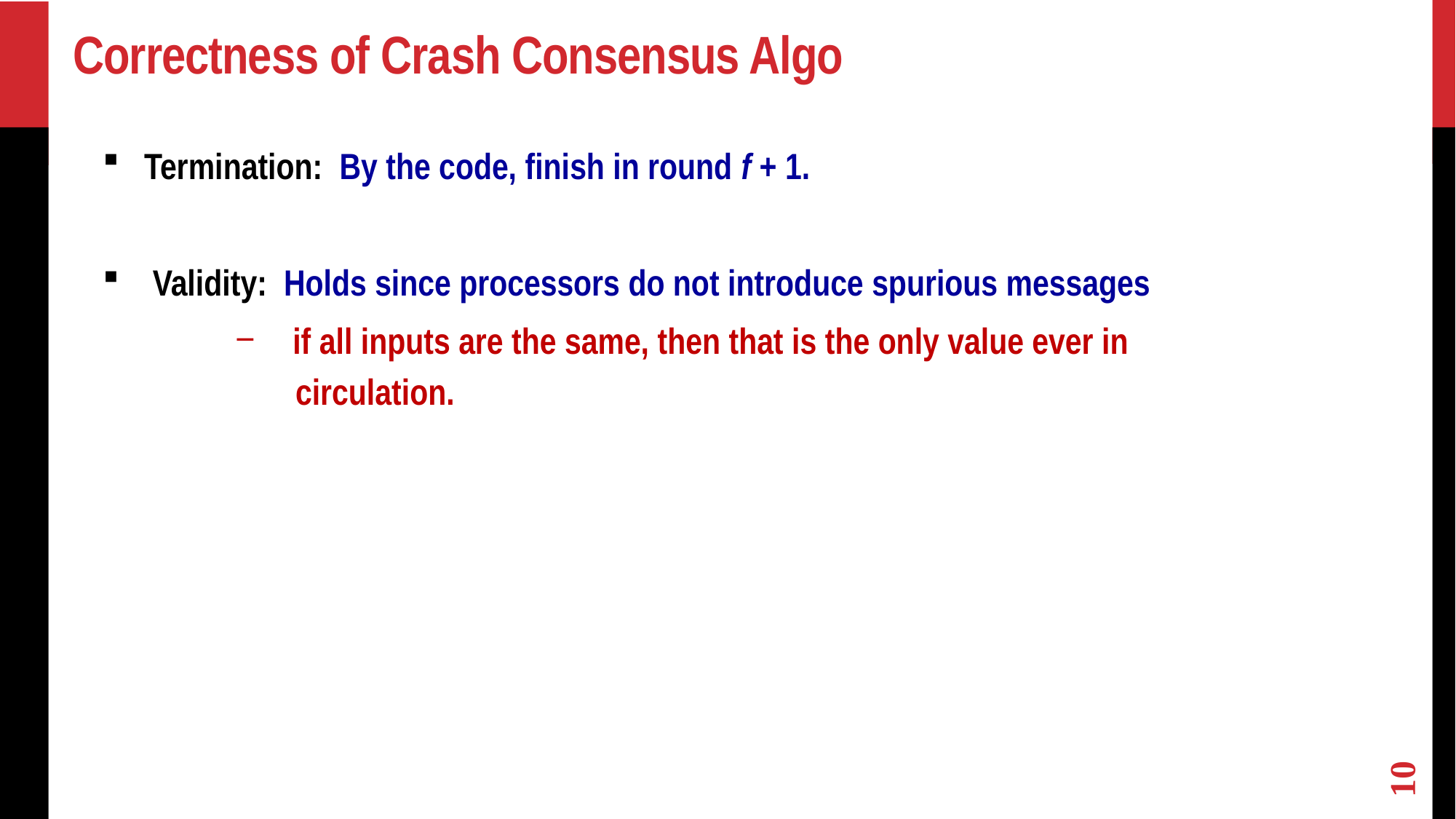

# Correctness of Crash Consensus Algo
Termination:  By the code, finish in round f + 1.

 Validity:  Holds since processors do not introduce spurious messages
    if all inputs are the same, then that is the only value ever in
       circulation.
10